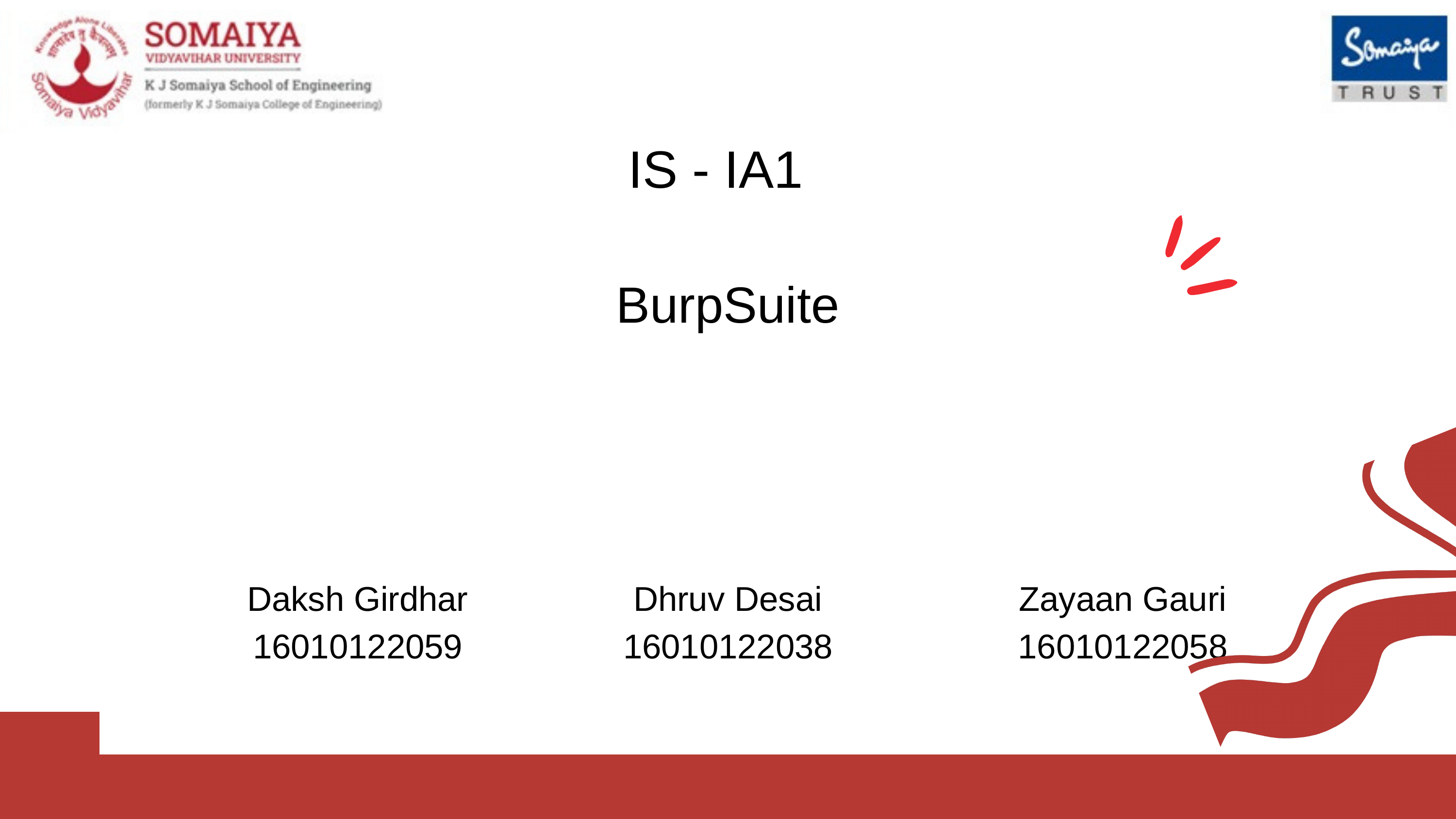

IS - IA1

BurpSuite

Daksh Girdhar
16010122059
Dhruv Desai
16010122038
Zayaan Gauri
16010122058
HUZAIFA ANSARI 1608